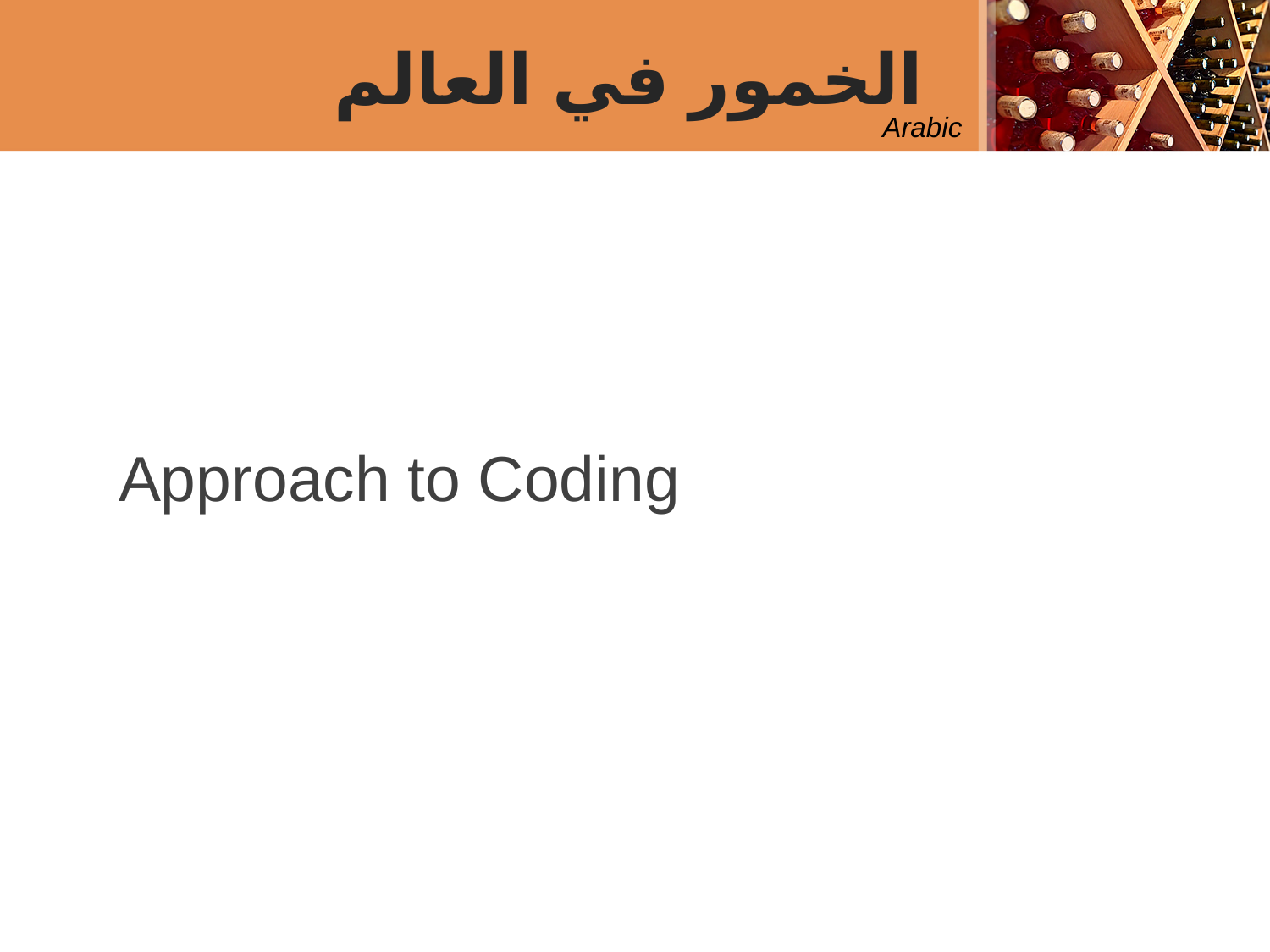

# الخمور في العالم
Arabic
Approach to Coding